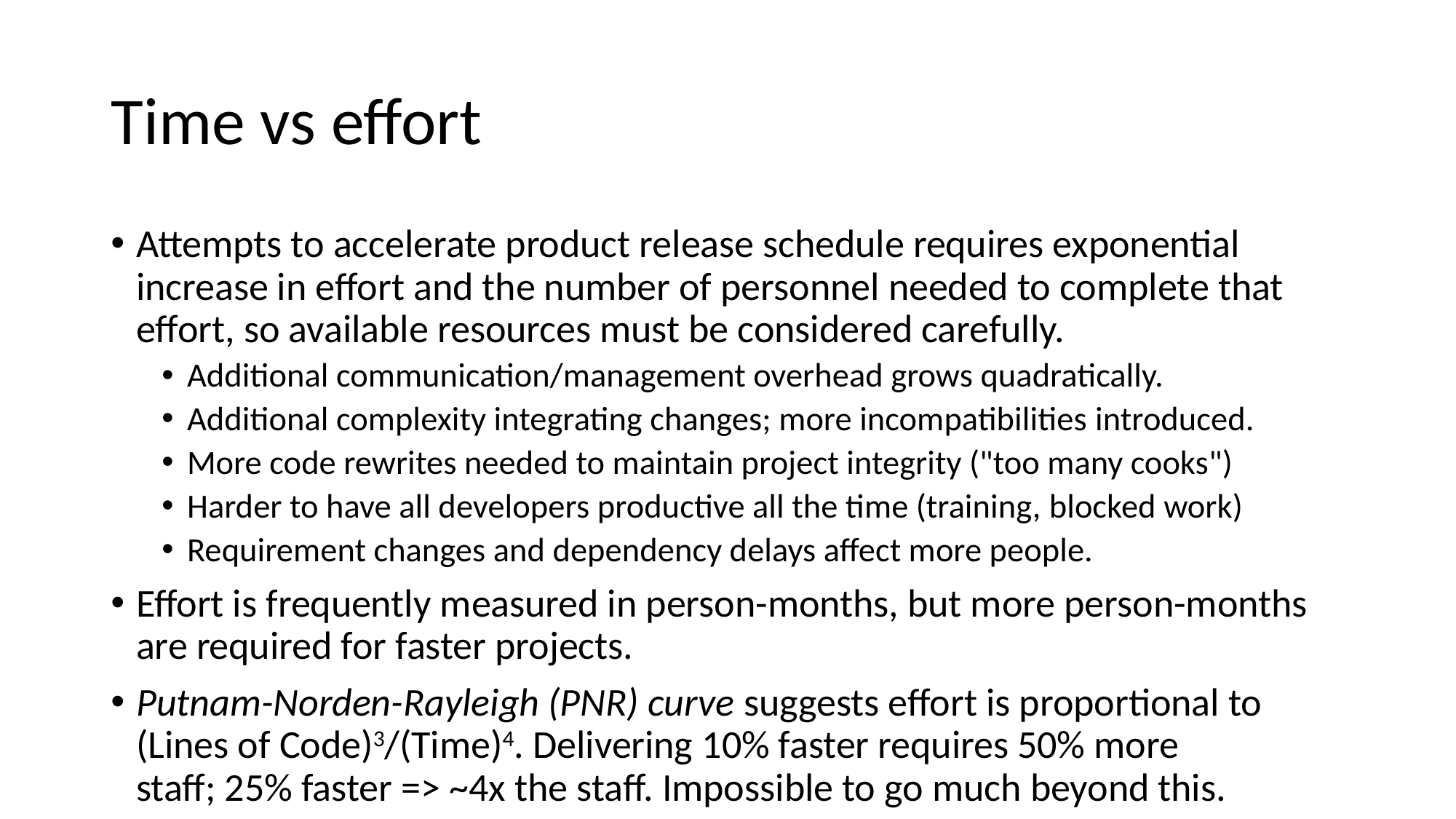

# Time vs effort
Attempts to accelerate product release schedule requires exponential increase in effort and the number of personnel needed to complete that effort, so available resources must be considered carefully.
Additional communication/management overhead grows quadratically.
Additional complexity integrating changes; more incompatibilities introduced.
More code rewrites needed to maintain project integrity ("too many cooks")
Harder to have all developers productive all the time (training, blocked work)
Requirement changes and dependency delays affect more people.
Effort is frequently measured in person-months, but more person-months are required for faster projects.
Putnam-Norden-Rayleigh (PNR) curve suggests effort is proportional to (Lines of Code)3/(Time)4. Delivering 10% faster requires 50% more staff; 25% faster => ~4x the staff. Impossible to go much beyond this.